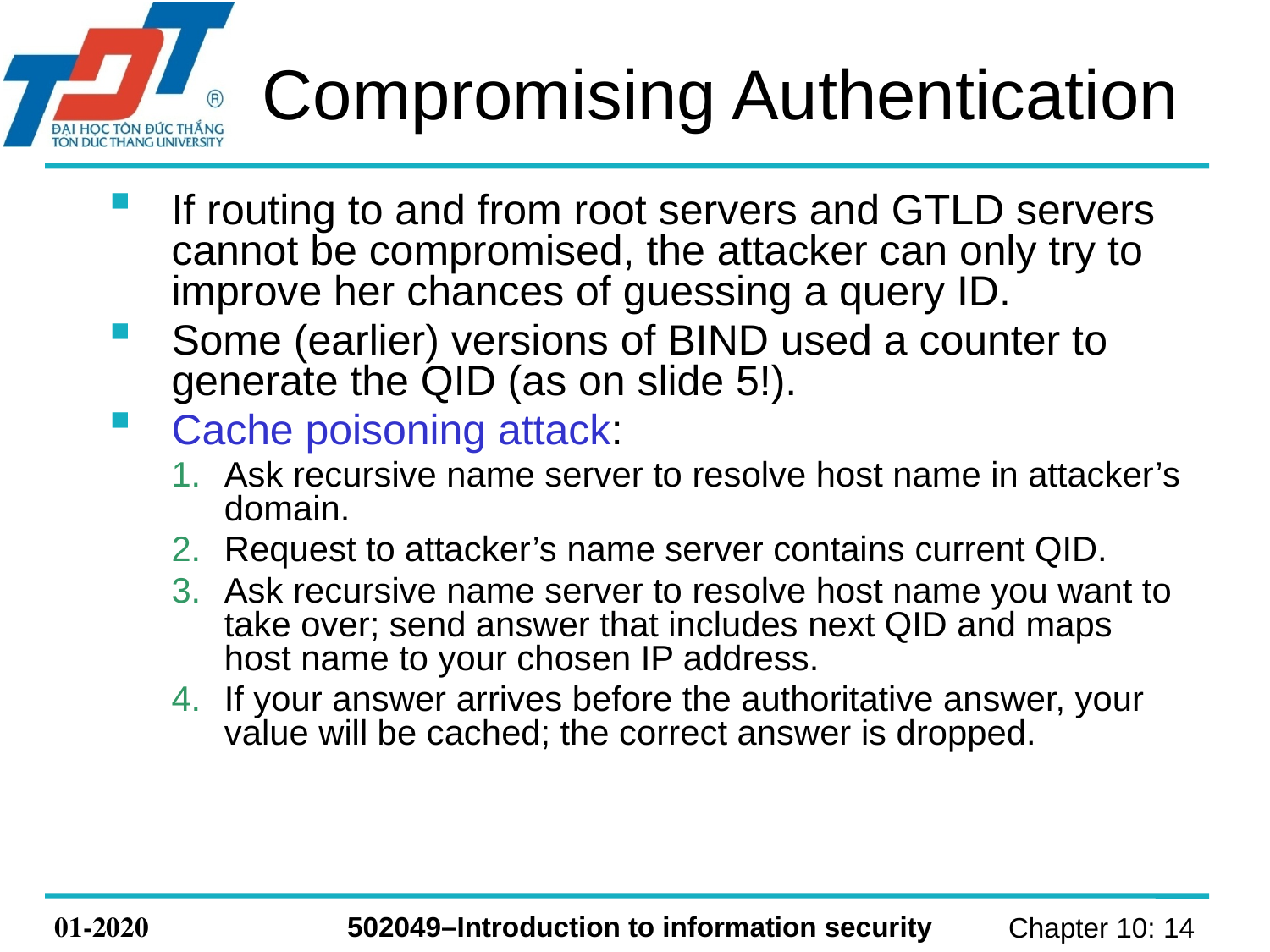

# Compromising Authentication
If routing to and from root servers and GTLD servers cannot be compromised, the attacker can only try to improve her chances of guessing a query ID.
Some (earlier) versions of BIND used a counter to generate the QID (as on slide 5!).
Cache poisoning attack:
Ask recursive name server to resolve host name in attacker’s domain.
Request to attacker’s name server contains current QID.
Ask recursive name server to resolve host name you want to take over; send answer that includes next QID and maps host name to your chosen IP address.
If your answer arrives before the authoritative answer, your value will be cached; the correct answer is dropped.